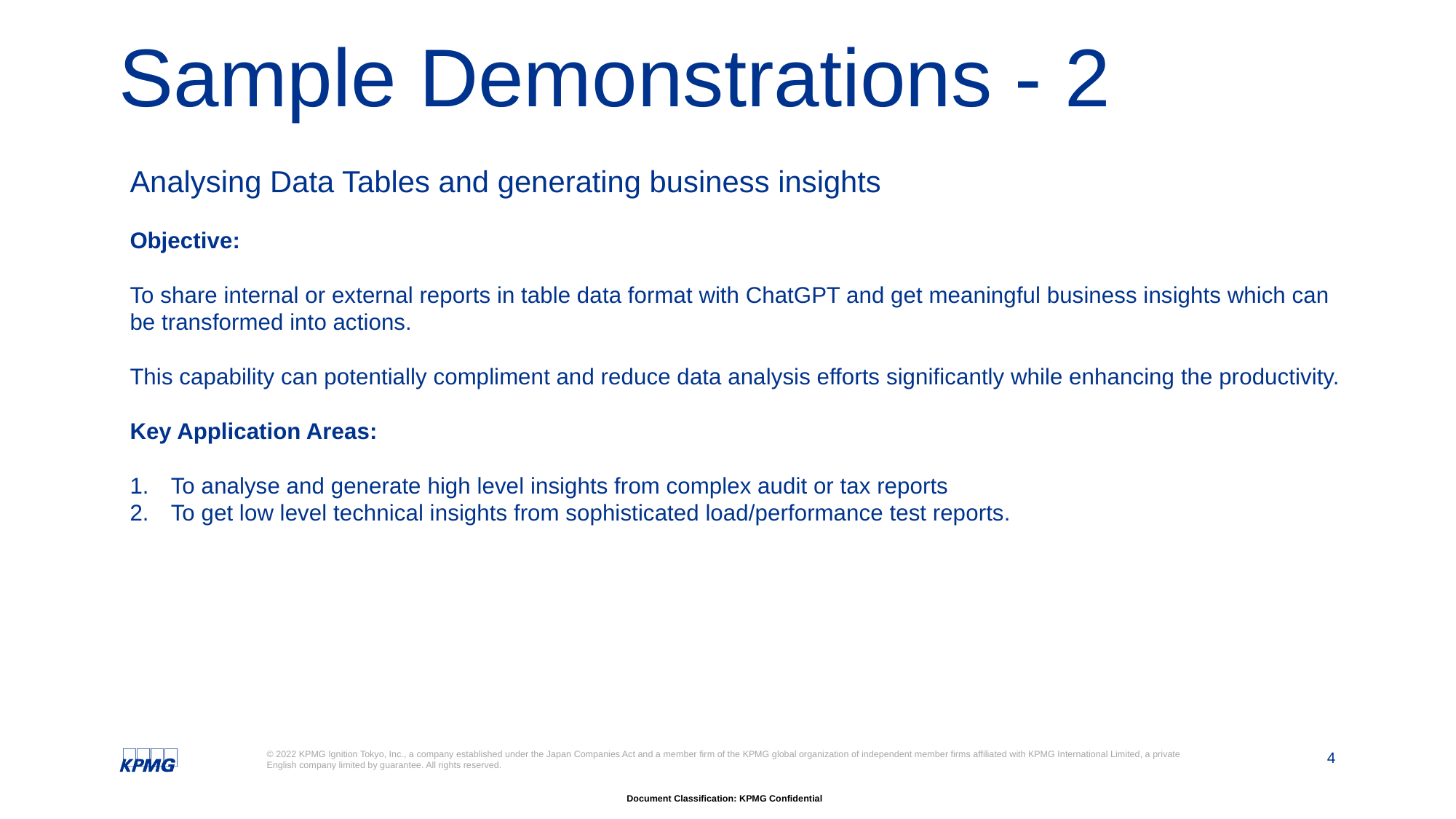

# Sample Demonstrations - 2
Analysing Data Tables and generating business insights

Objective:

To share internal or external reports in table data format with ChatGPT and get meaningful business insights which can be transformed into actions.

This capability can potentially compliment and reduce data analysis efforts significantly while enhancing the productivity.

Key Application Areas:

To analyse and generate high level insights from complex audit or tax reports
To get low level technical insights from sophisticated load/performance test reports.